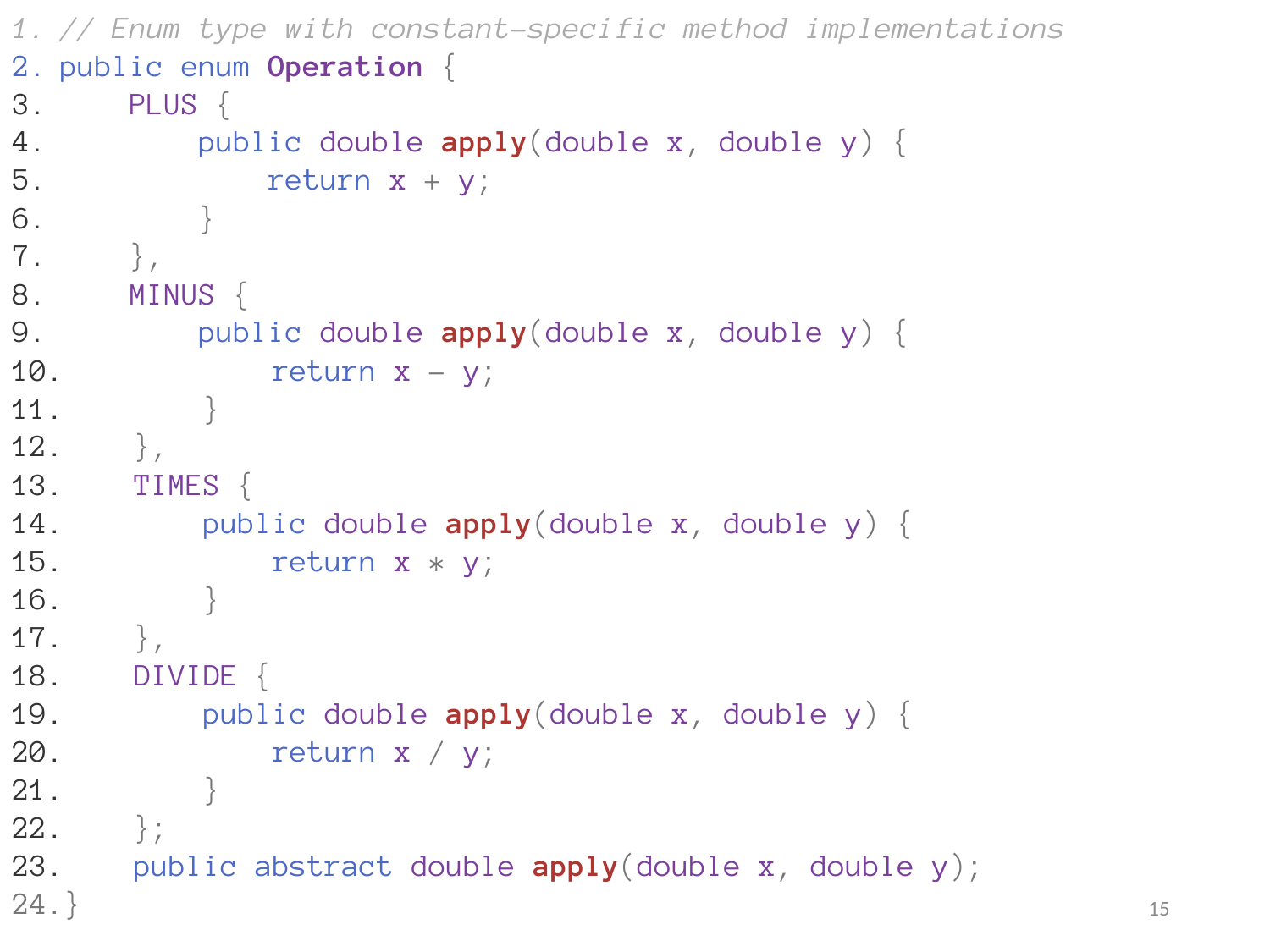

// Enum type with constant-specific method implementations
public enum Operation {
    PLUS {
        public double apply(double x, double y) {
            return x + y;
        }
    },
    MINUS {
        public double apply(double x, double y) {
            return x - y;
        }
    },
    TIMES {
        public double apply(double x, double y) {
            return x * y;
        }
    },
    DIVIDE {
        public double apply(double x, double y) {
            return x / y;
        }
    };
    public abstract double apply(double x, double y);
}
15